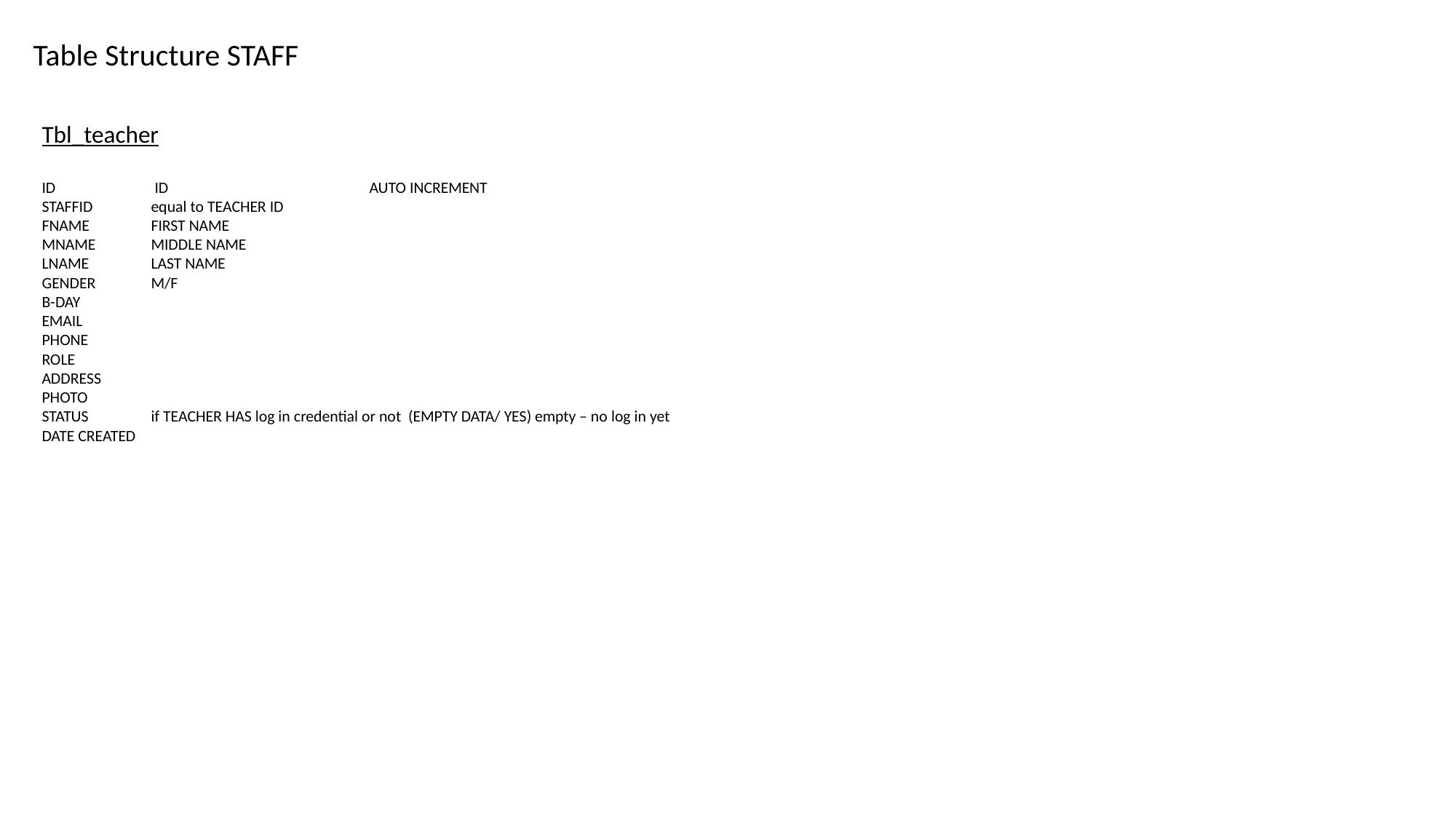

Table Structure STAFF
Tbl_teacher

ID	 ID		AUTO INCREMENT
STAFFID	equal to TEACHER ID
FNAME	FIRST NAME
MNAME	MIDDLE NAME
LNAME	LAST NAME
GENDER	M/F
B-DAY
EMAIL
PHONE
ROLE
ADDRESS
PHOTO
STATUS	if TEACHER HAS log in credential or not  (EMPTY DATA/ YES) empty – no log in yet
DATE CREATED